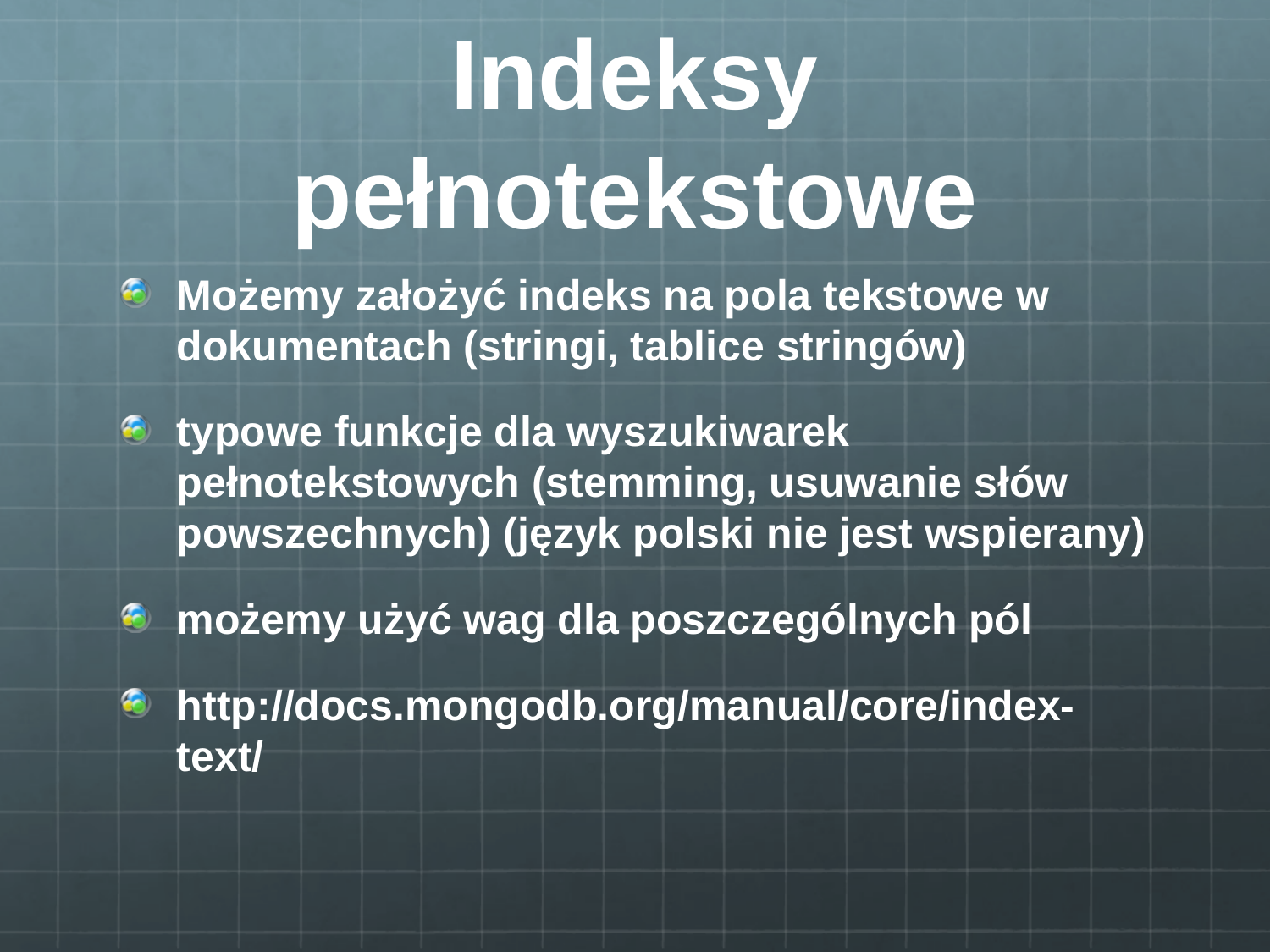

# Indeksy pełnotekstowe
Możemy założyć indeks na pola tekstowe w dokumentach (stringi, tablice stringów)
typowe funkcje dla wyszukiwarek pełnotekstowych (stemming, usuwanie słów powszechnych) (język polski nie jest wspierany)
możemy użyć wag dla poszczególnych pól
http://docs.mongodb.org/manual/core/index-text/